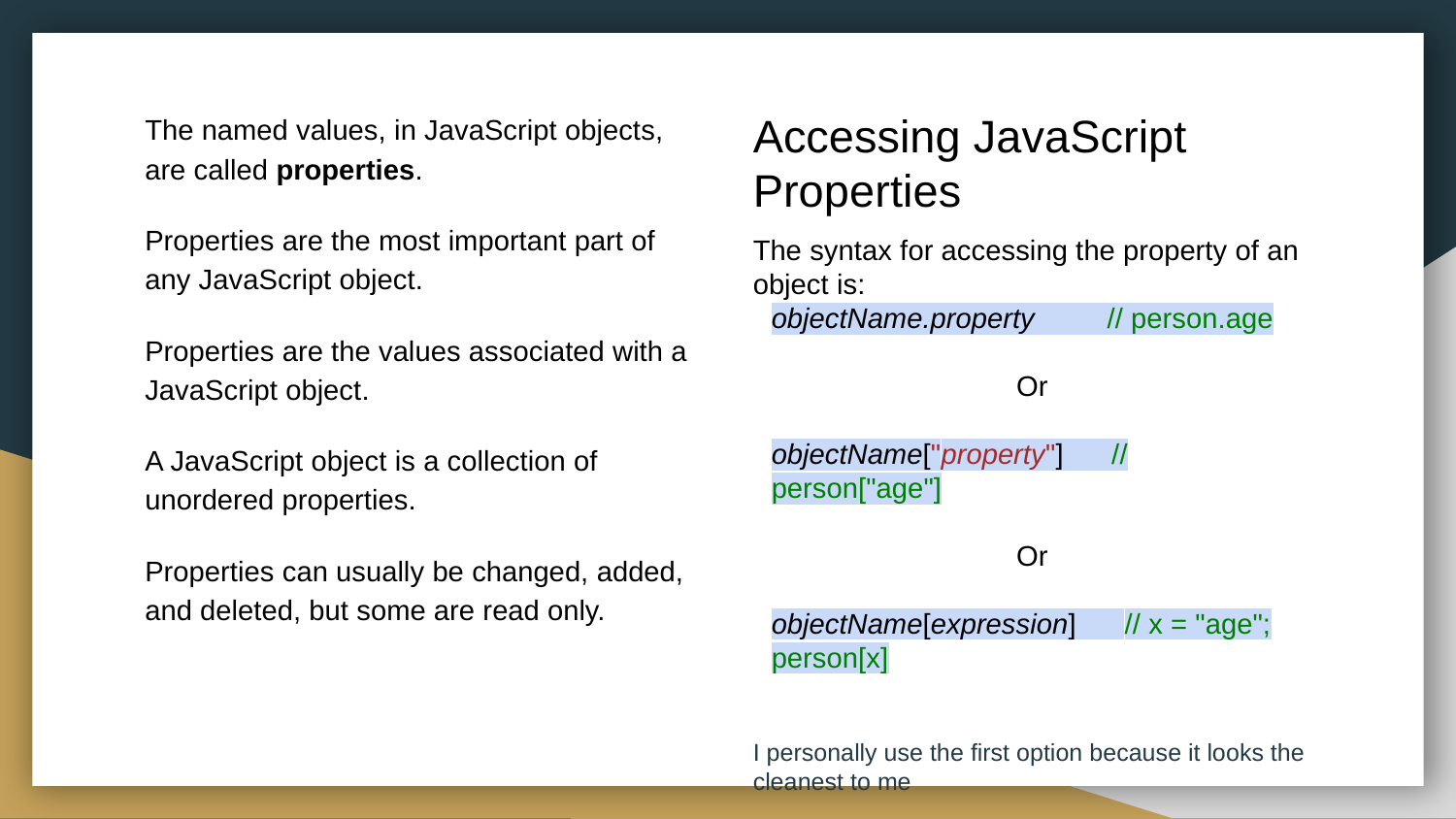

The named values, in JavaScript objects, are called properties.
Properties are the most important part of any JavaScript object.
Properties are the values associated with a JavaScript object.
A JavaScript object is a collection of unordered properties.
Properties can usually be changed, added, and deleted, but some are read only.

Accessing JavaScript Properties
The syntax for accessing the property of an object is:
objectName.property         // person.age

Or

objectName["property"]      // person["age"]

Or

objectName[expression]      // x = "age"; person[x]

I personally use the first option because it looks the cleanest to me